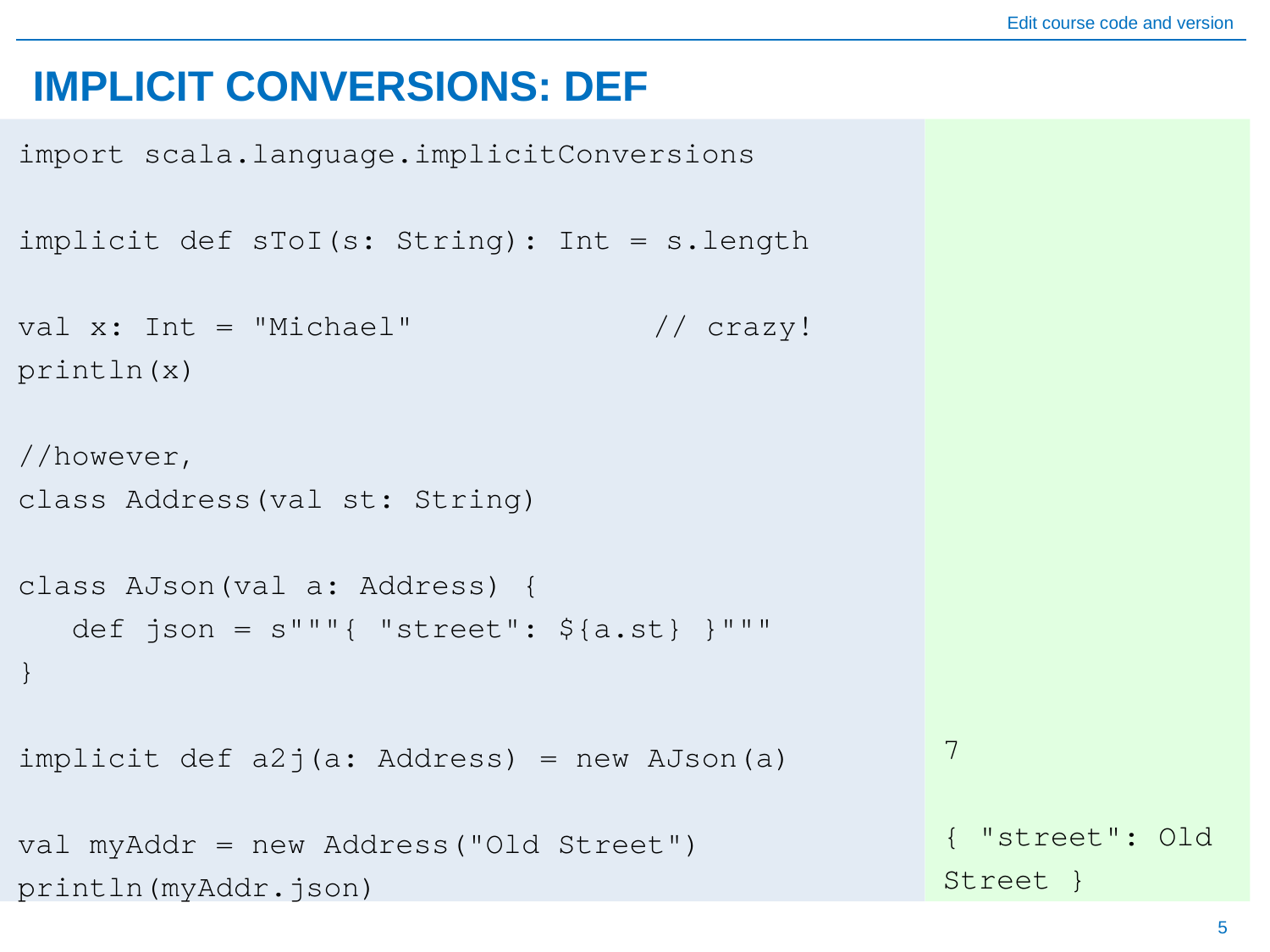

# IMPLICIT CONVERSIONS: DEF
7

{ "street": Old Street }
import scala.language.implicitConversions

implicit def sToI(s: String): Int = s.length

val x: Int = "Michael" 		// crazy!
println(x)

//however,
class Address(val st: String)

class AJson(val a: Address) {
   def json = s"""{ "street": ${a.st} }"""
}

implicit def a2j(a: Address) = new AJson(a)

val myAddr = new Address("Old Street")
println(myAddr.json)